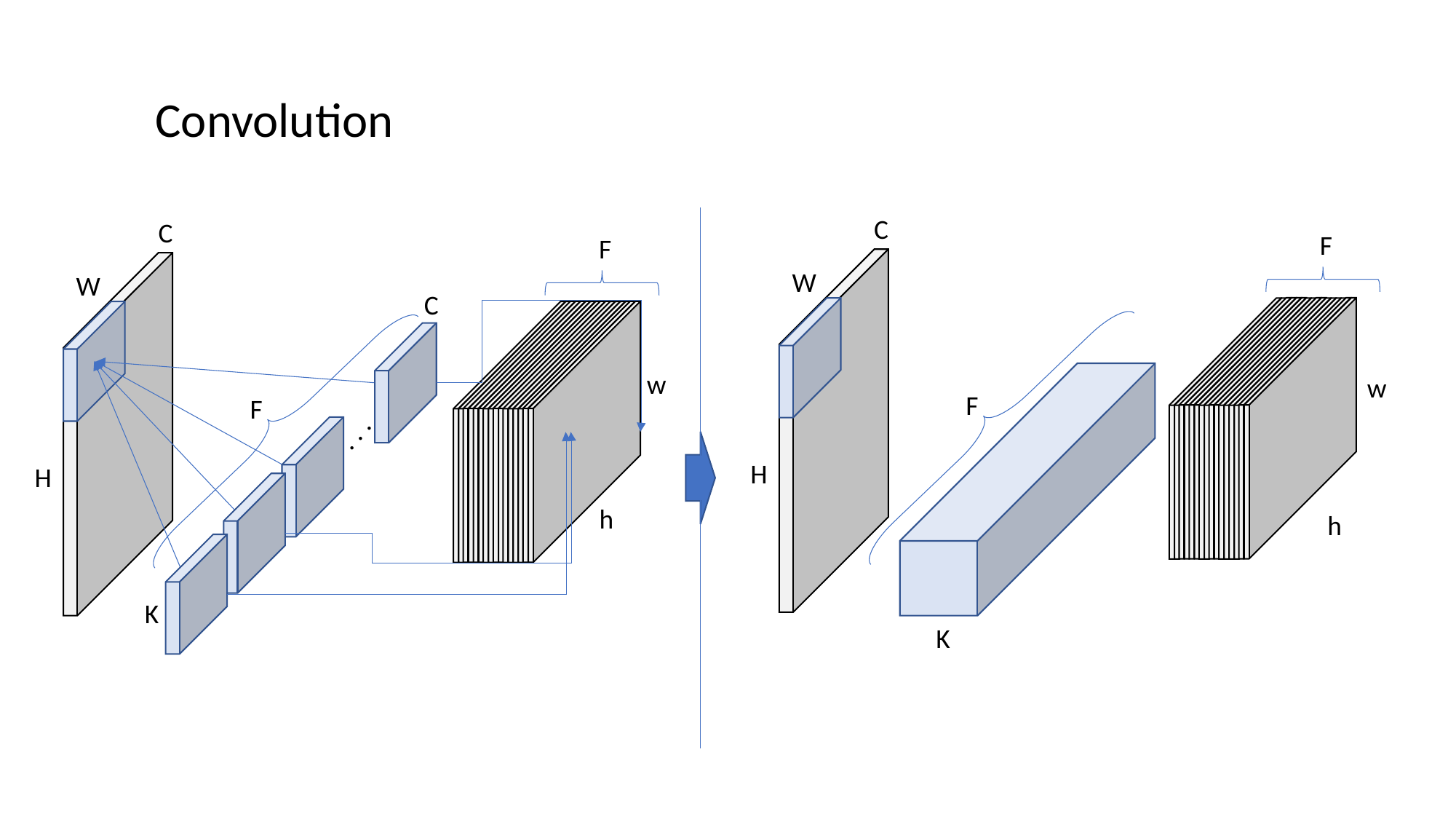

Convolution
C
C

F

F

W
W
C

w

w
F
F
. . .

H
H

h
h

K
K